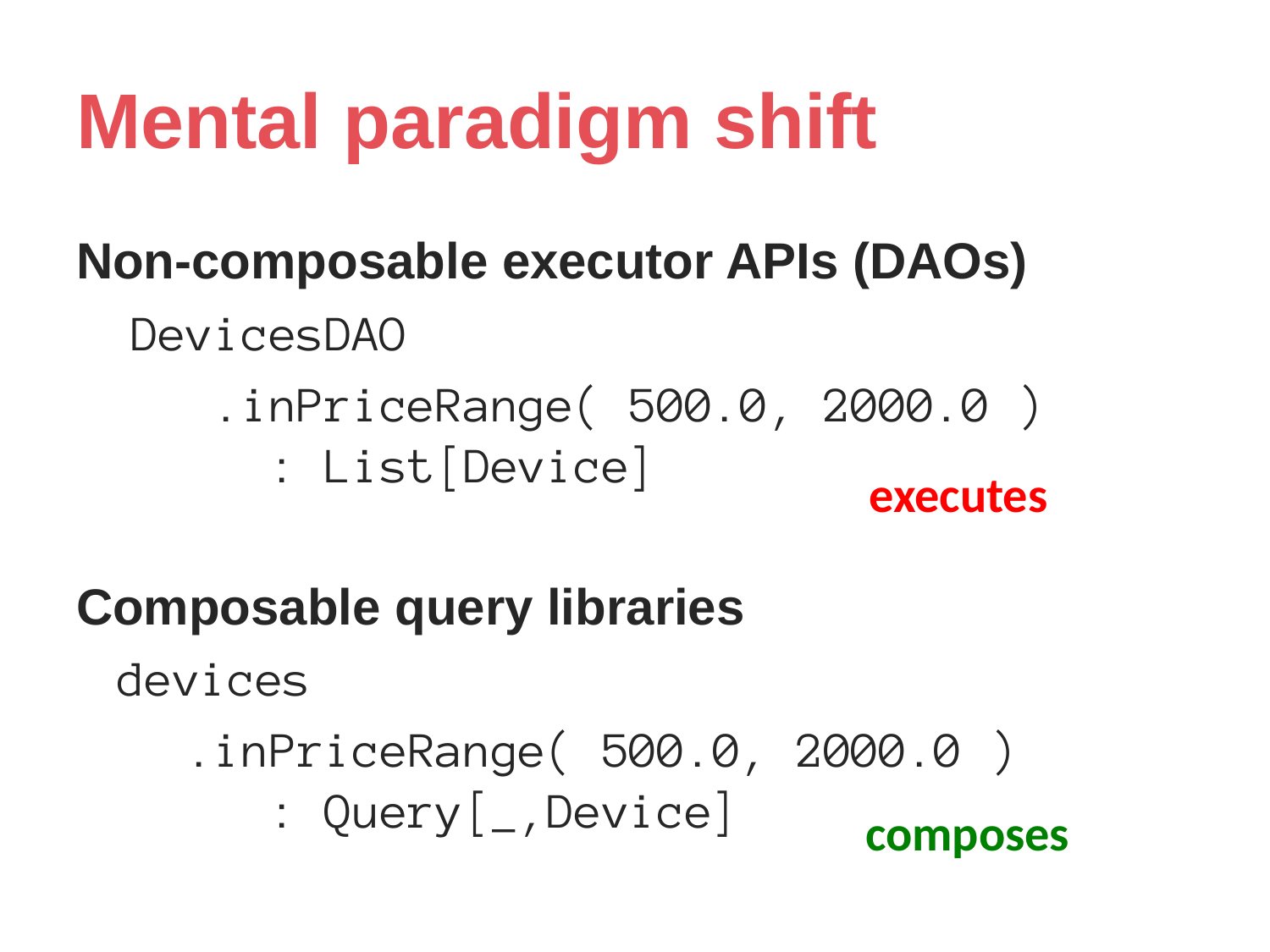

# Mental paradigm shift
Non-composable executor APIs (DAOs)
  DevicesDAO
     .inPriceRange( 500.0, 2000.0 )
       : List[Device]

Composable query libraries
  devices
    .inPriceRange( 500.0, 2000.0 )
       : Query[_,Device]
executes
composes